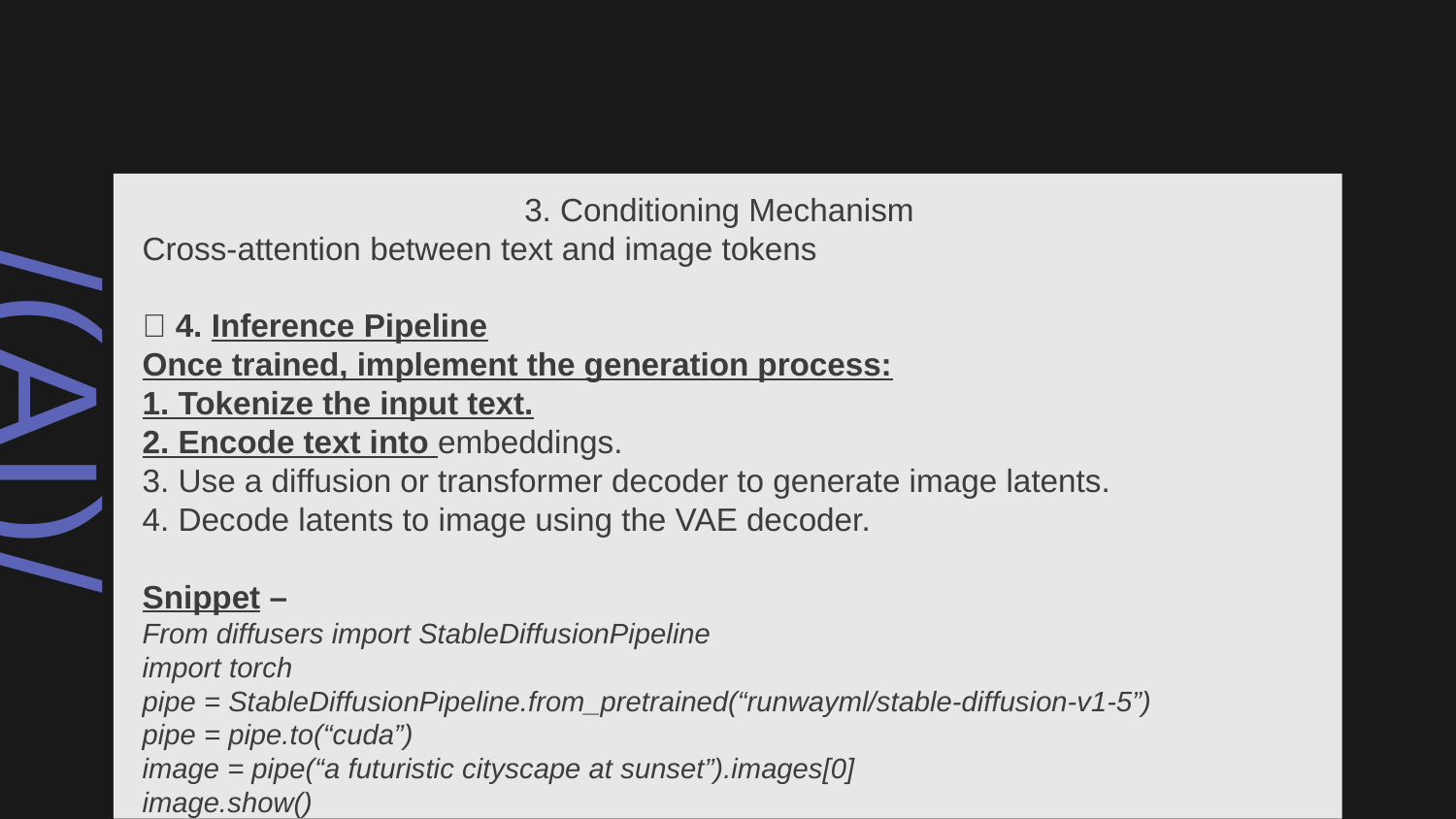

3. Conditioning Mechanism
Cross-attention between text and image tokens

🧪 4. Inference Pipeline
Once trained, implement the generation process:
1. Tokenize the input text.
2. Encode text into embeddings.
3. Use a diffusion or transformer decoder to generate image latents.
4. Decode latents to image using the VAE decoder.

Snippet –
From diffusers import StableDiffusionPipeline
import torch
pipe = StableDiffusionPipeline.from_pretrained(“runwayml/stable-diffusion-v1-5”)
pipe = pipe.to(“cuda”)
image = pipe(“a futuristic cityscape at sunset”).images[0]
image.show()